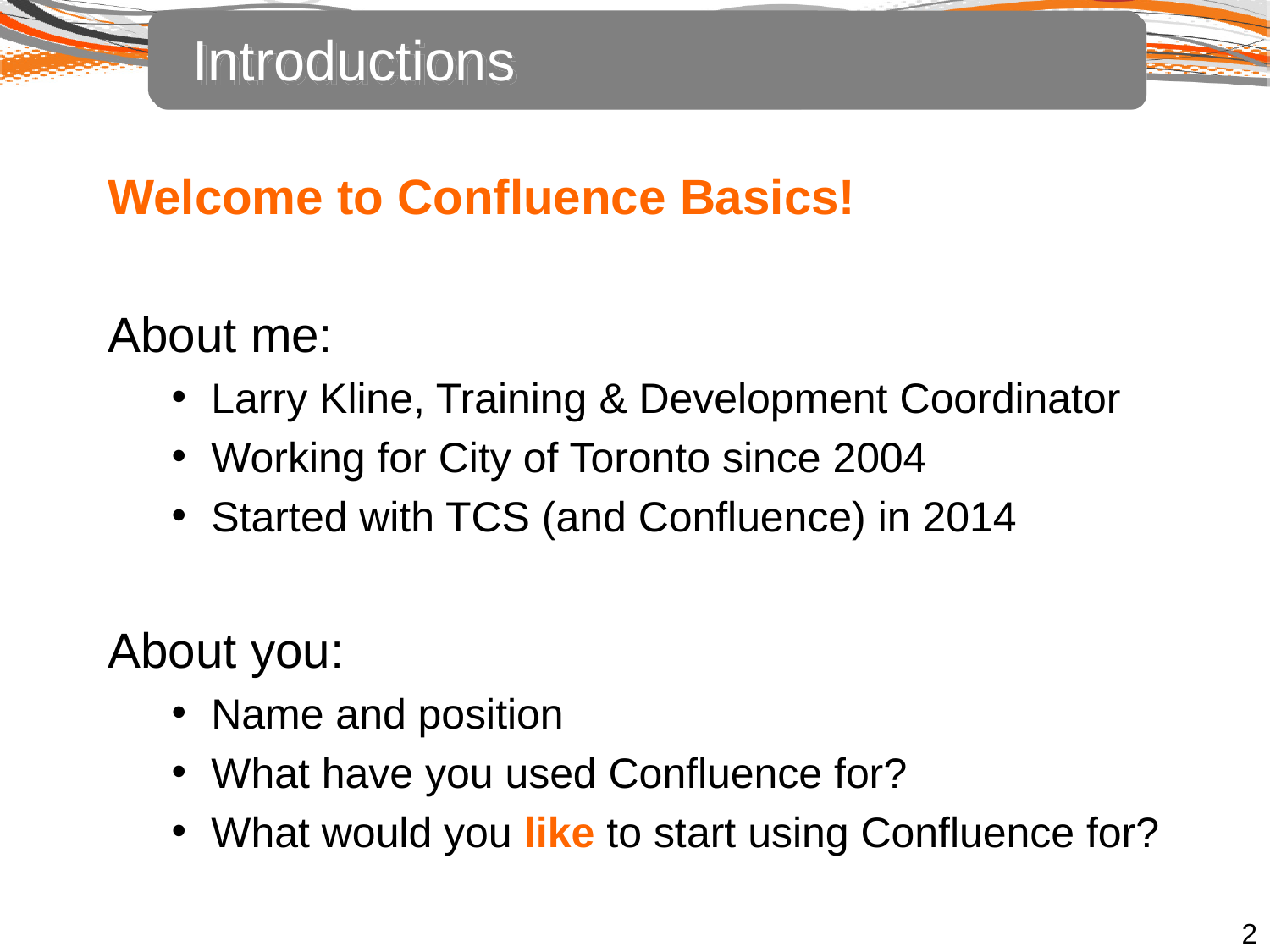

Introductions
Welcome to Confluence Basics!

About me:
Larry Kline, Training & Development Coordinator
Working for City of Toronto since 2004
Started with TCS (and Confluence) in 2014

About you:
Name and position
What have you used Confluence for?
What would you like to start using Confluence for?